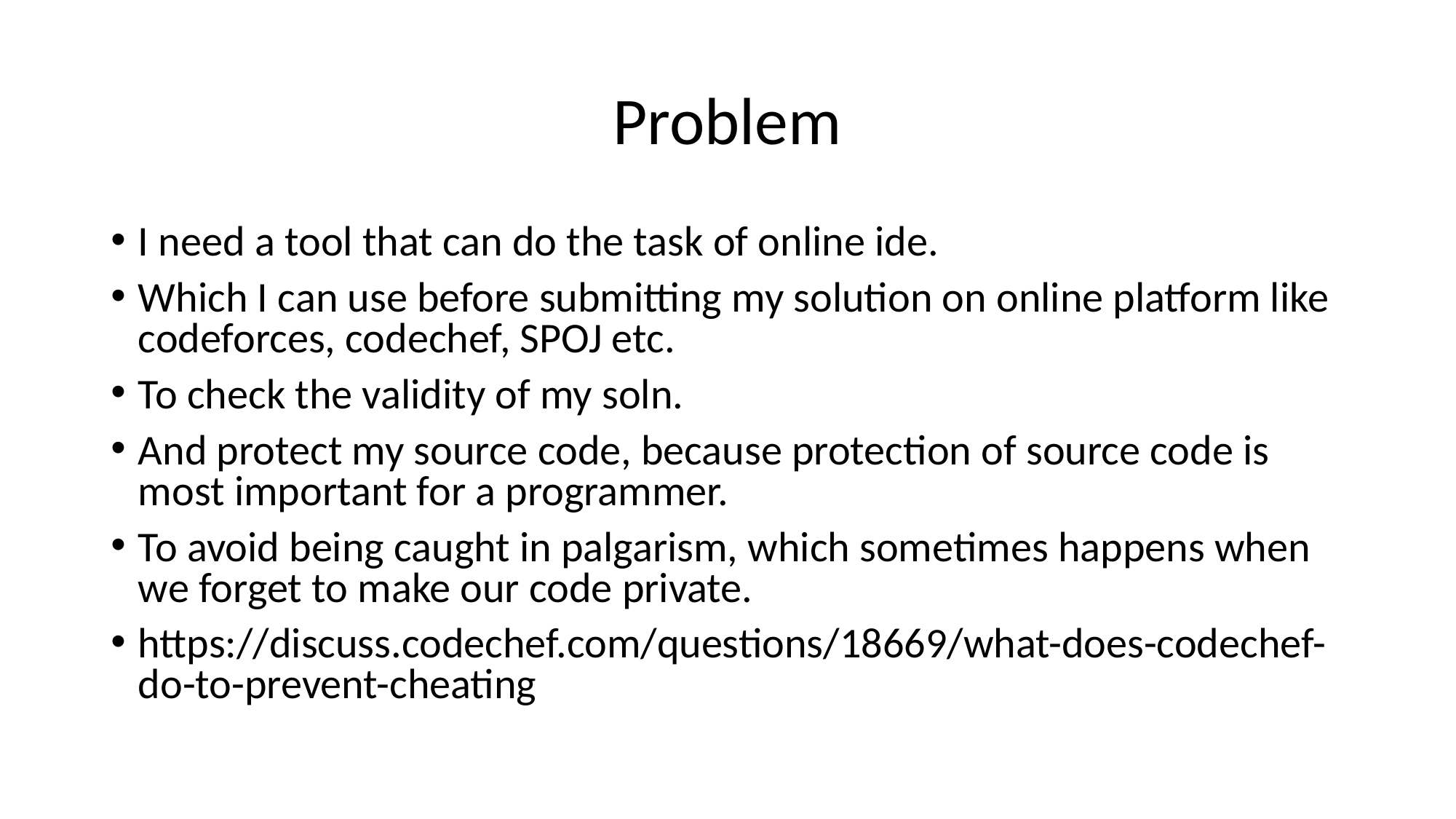

# Problem
I need a tool that can do the task of online ide.
Which I can use before submitting my solution on online platform like codeforces, codechef, SPOJ etc.
To check the validity of my soln.
And protect my source code, because protection of source code is most important for a programmer.
To avoid being caught in palgarism, which sometimes happens when we forget to make our code private.
https://discuss.codechef.com/questions/18669/what-does-codechef-do-to-prevent-cheating